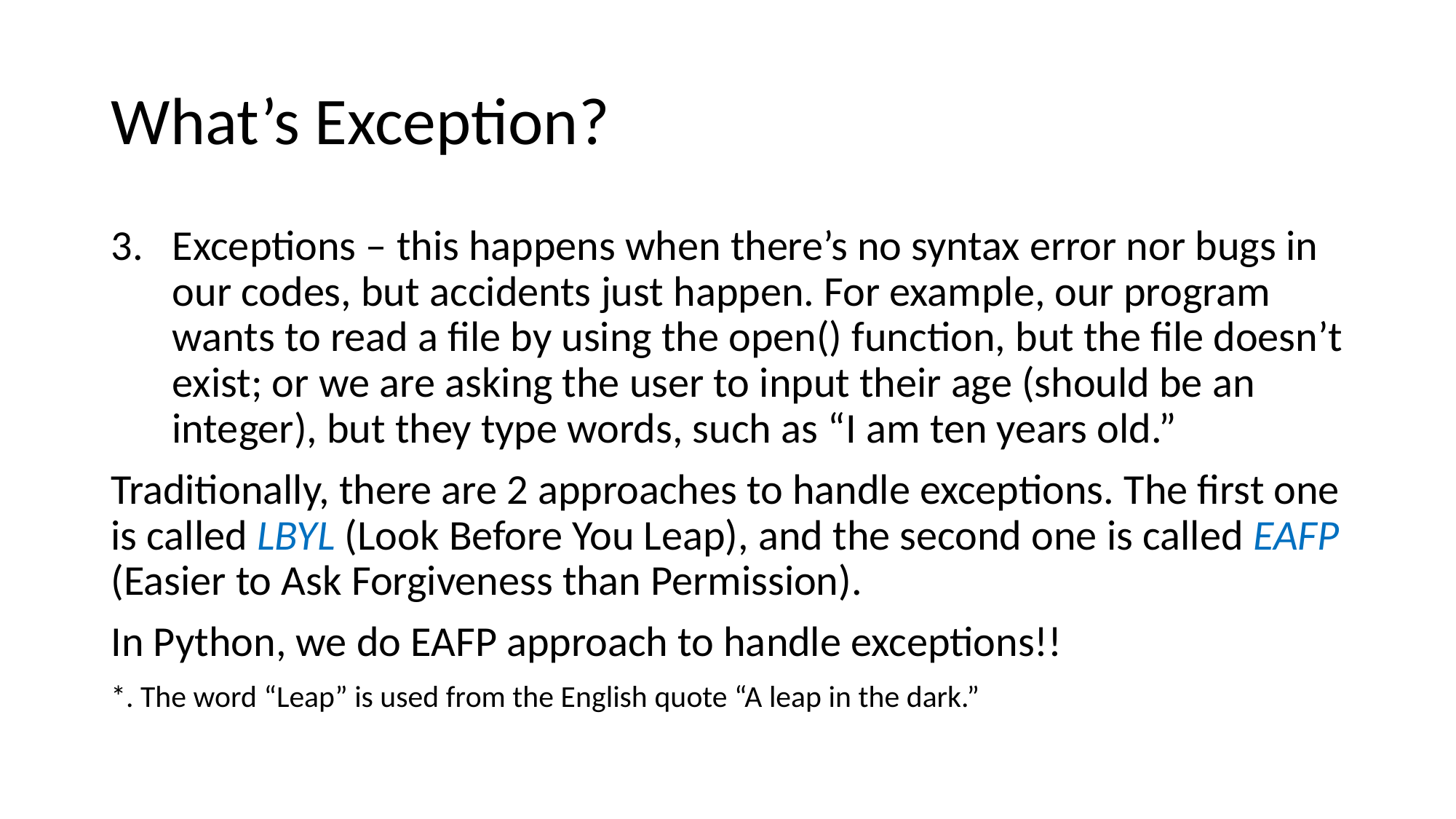

# What’s Exception?
Exceptions – this happens when there’s no syntax error nor bugs in our codes, but accidents just happen. For example, our program wants to read a file by using the open() function, but the file doesn’t exist; or we are asking the user to input their age (should be an integer), but they type words, such as “I am ten years old.”
Traditionally, there are 2 approaches to handle exceptions. The first one is called LBYL (Look Before You Leap), and the second one is called EAFP (Easier to Ask Forgiveness than Permission).
In Python, we do EAFP approach to handle exceptions!!
*. The word “Leap” is used from the English quote “A leap in the dark.”